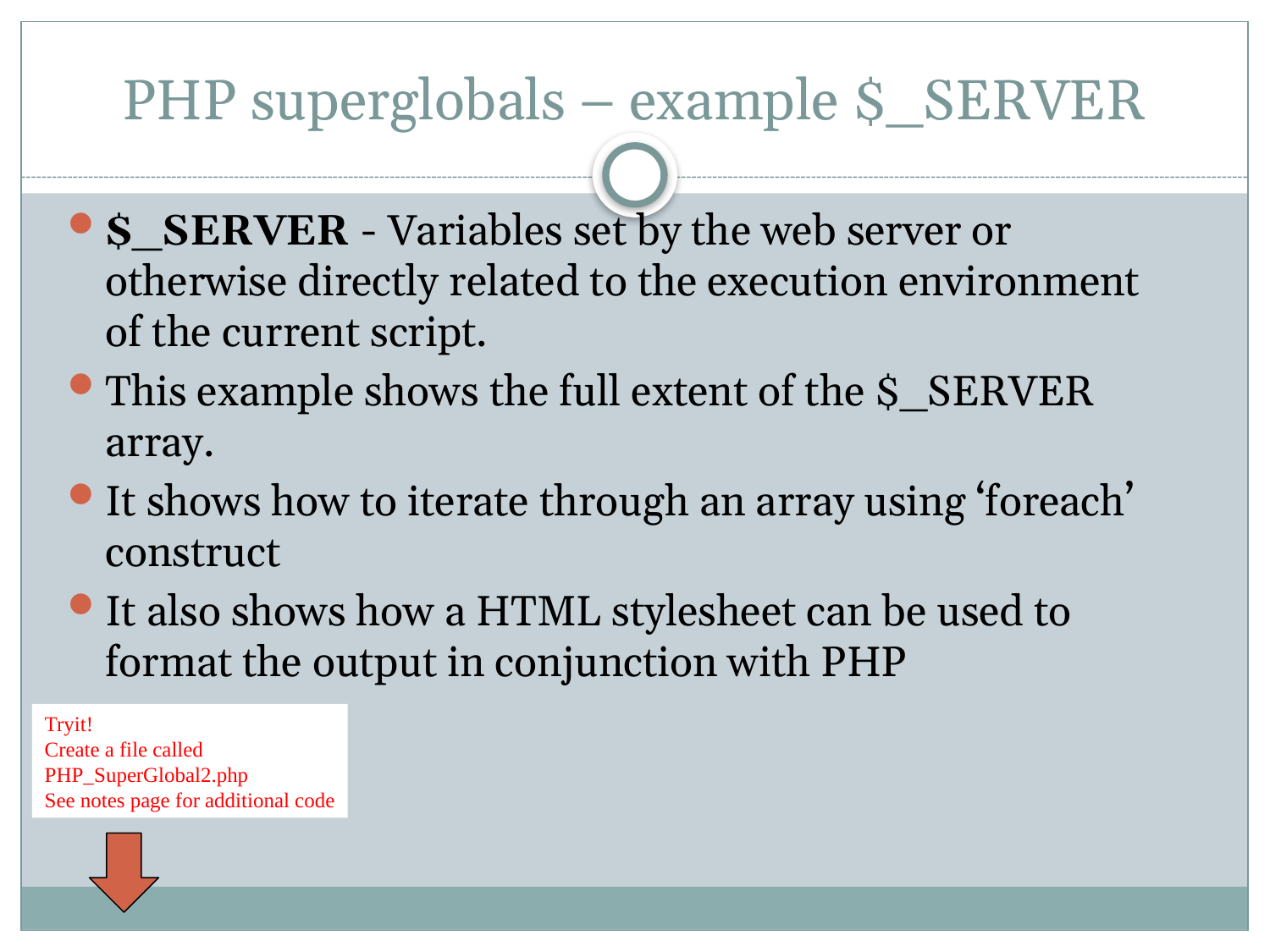

# PHP superglobals – example $_SERVER
$_SERVER - Variables set by the web server or otherwise directly related to the execution environment of the current script.
This example shows the full extent of the $_SERVER array.
It shows how to iterate through an array using ‘foreach’ construct
It also shows how a HTML stylesheet can be used to format the output in conjunction with PHP
Tryit!
Create a file called
PHP_SuperGlobal2.php
See notes page for additional code